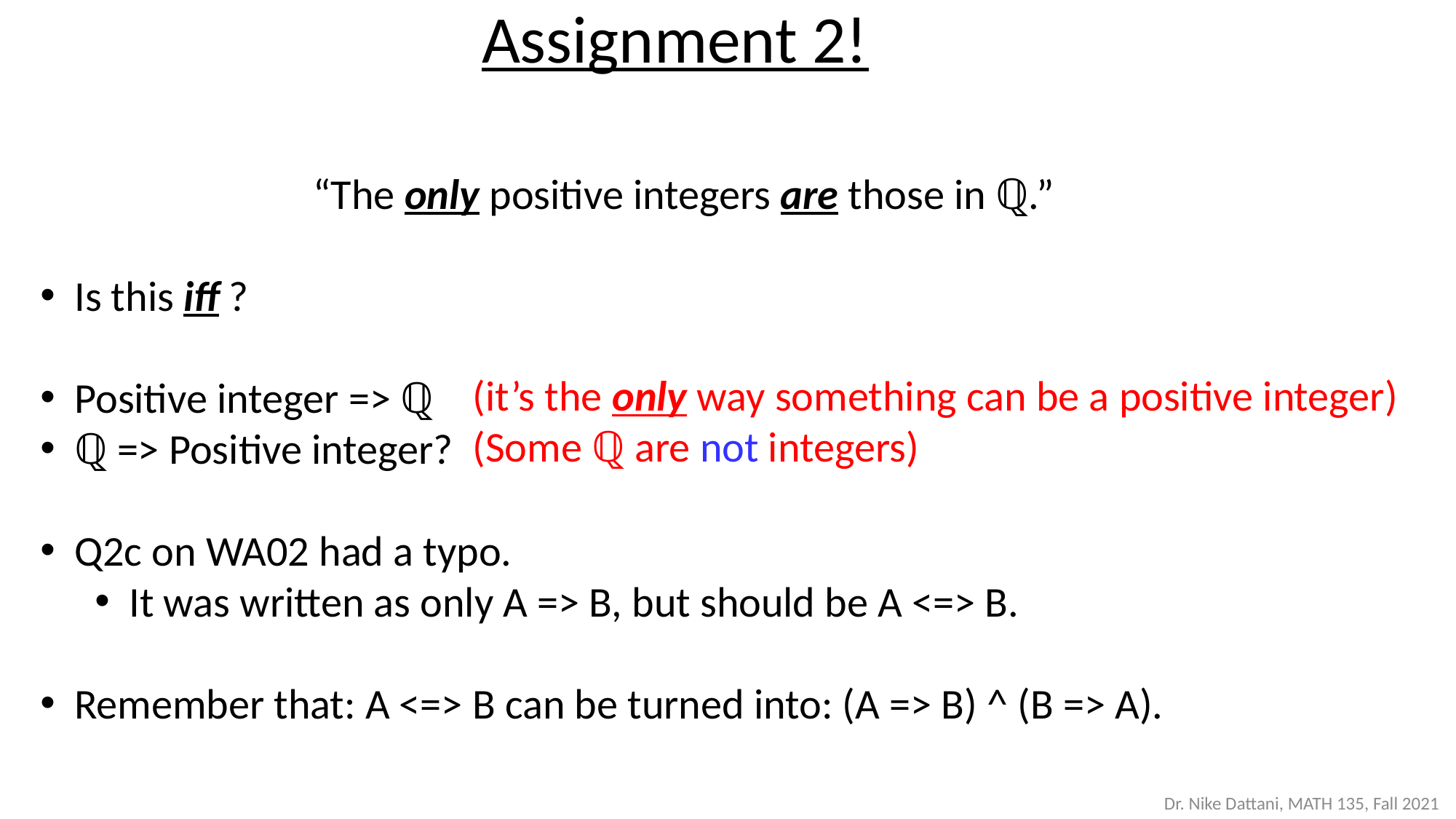

Assignment 2!

		“The only positive integers are those in ℚ.”

Is this iff ?

Positive integer => ℚ
ℚ => Positive integer?

Q2c on WA02 had a typo.
It was written as only A => B, but should be A <=> B.

Remember that: A <=> B can be turned into: (A => B) ^ (B => A).

(it’s the only way something can be a positive integer)
(Some ℚ are not integers)
Dr. Nike Dattani, MATH 135, Fall 2021